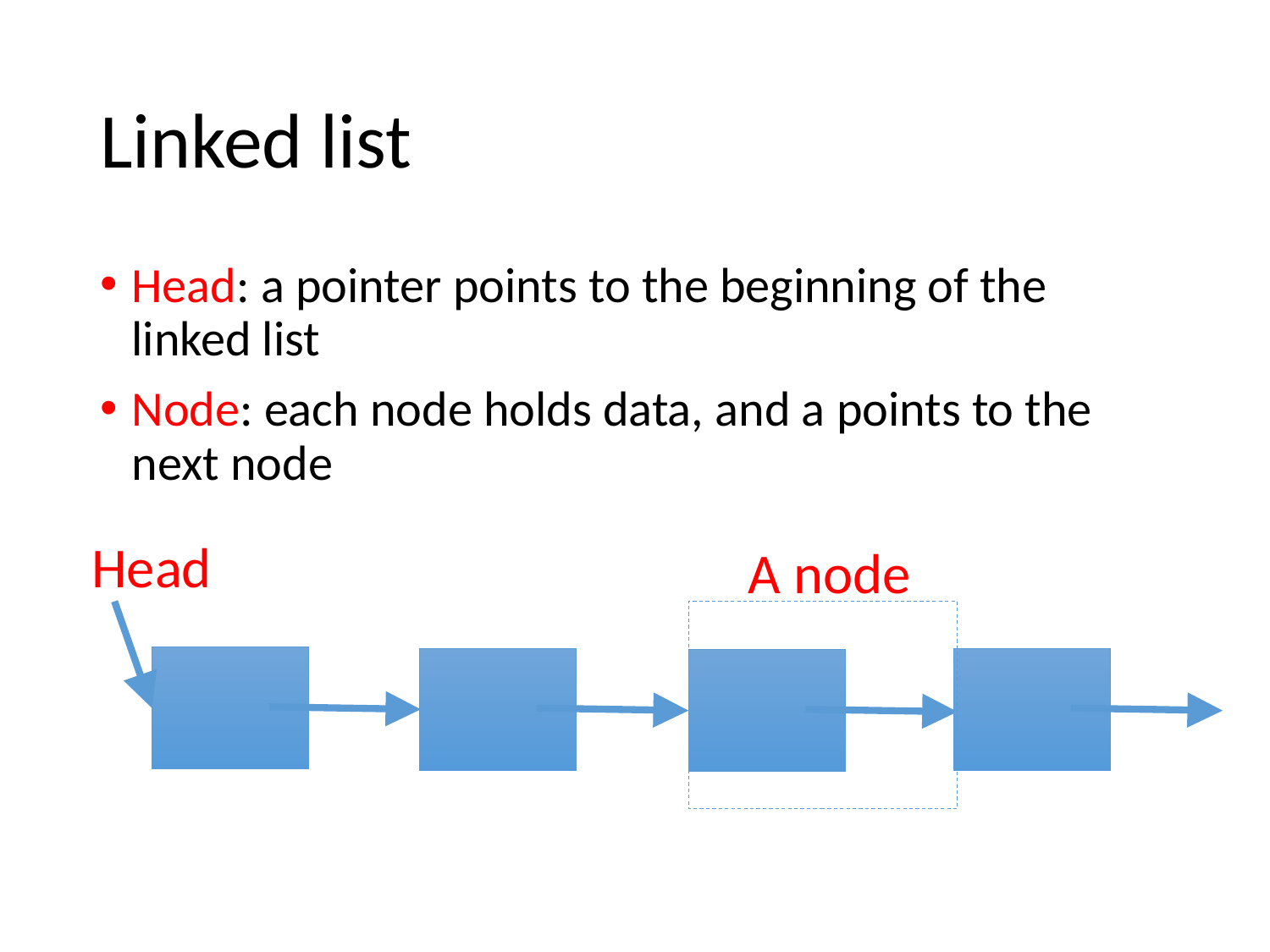

# Linked list
Head: a pointer points to the beginning of the linked list
Node: each node holds data, and a points to the next node

Head
A node